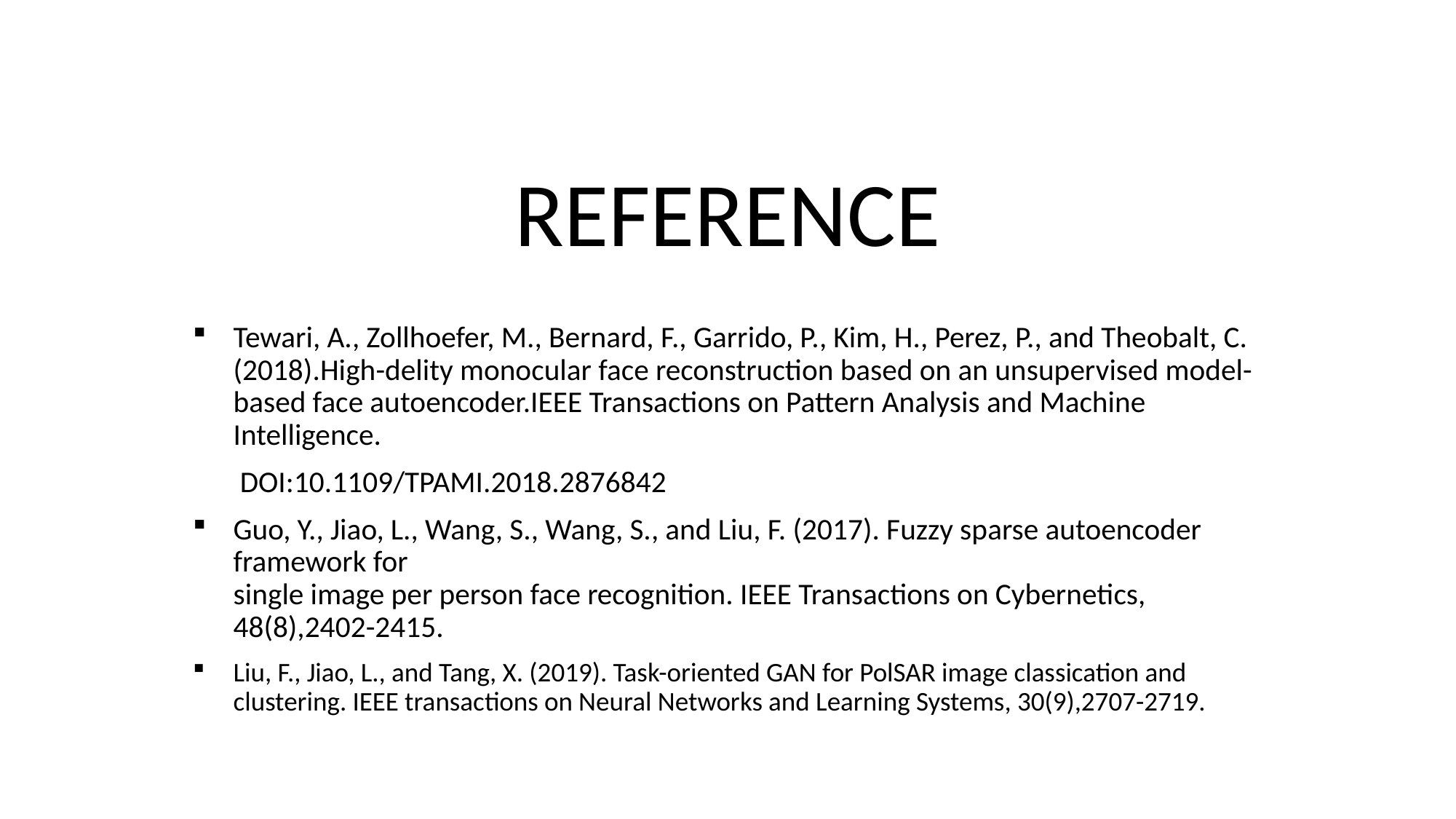

# REFERENCE
Tewari, A., Zollhoefer, M., Bernard, F., Garrido, P., Kim, H., Perez, P., and Theobalt, C. (2018).High-delity monocular face reconstruction based on an unsupervised model-based face autoencoder.IEEE Transactions on Pattern Analysis and Machine Intelligence.
       DOI:10.1109/TPAMI.2018.2876842
Guo, Y., Jiao, L., Wang, S., Wang, S., and Liu, F. (2017). Fuzzy sparse autoencoder framework for
single image per person face recognition. IEEE Transactions on Cybernetics, 48(8),2402-2415.
Liu, F., Jiao, L., and Tang, X. (2019). Task-oriented GAN for PolSAR image classication and
clustering. IEEE transactions on Neural Networks and Learning Systems, 30(9),2707-2719.